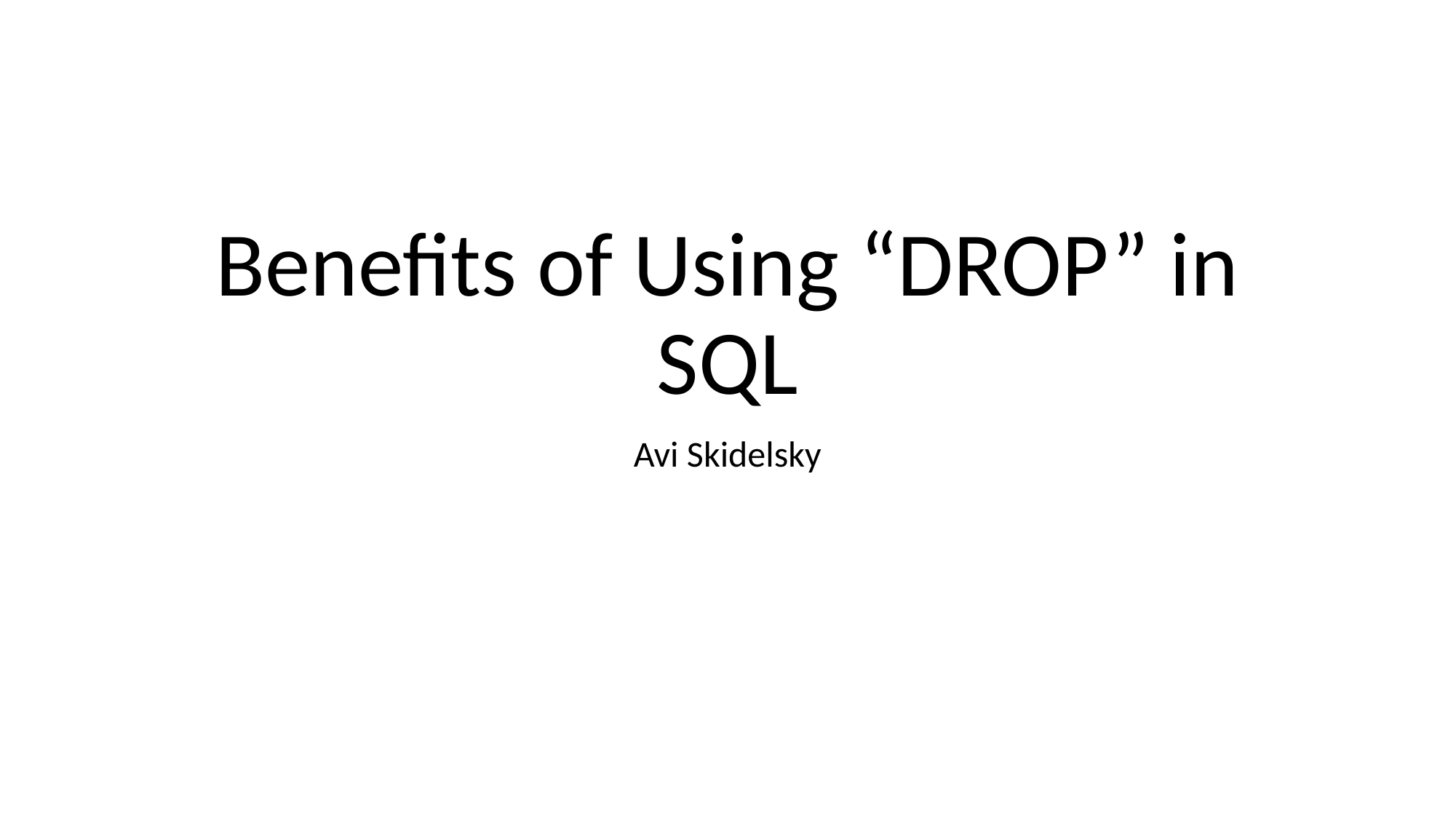

# Benefits of Using “DROP” in SQL
Avi Skidelsky